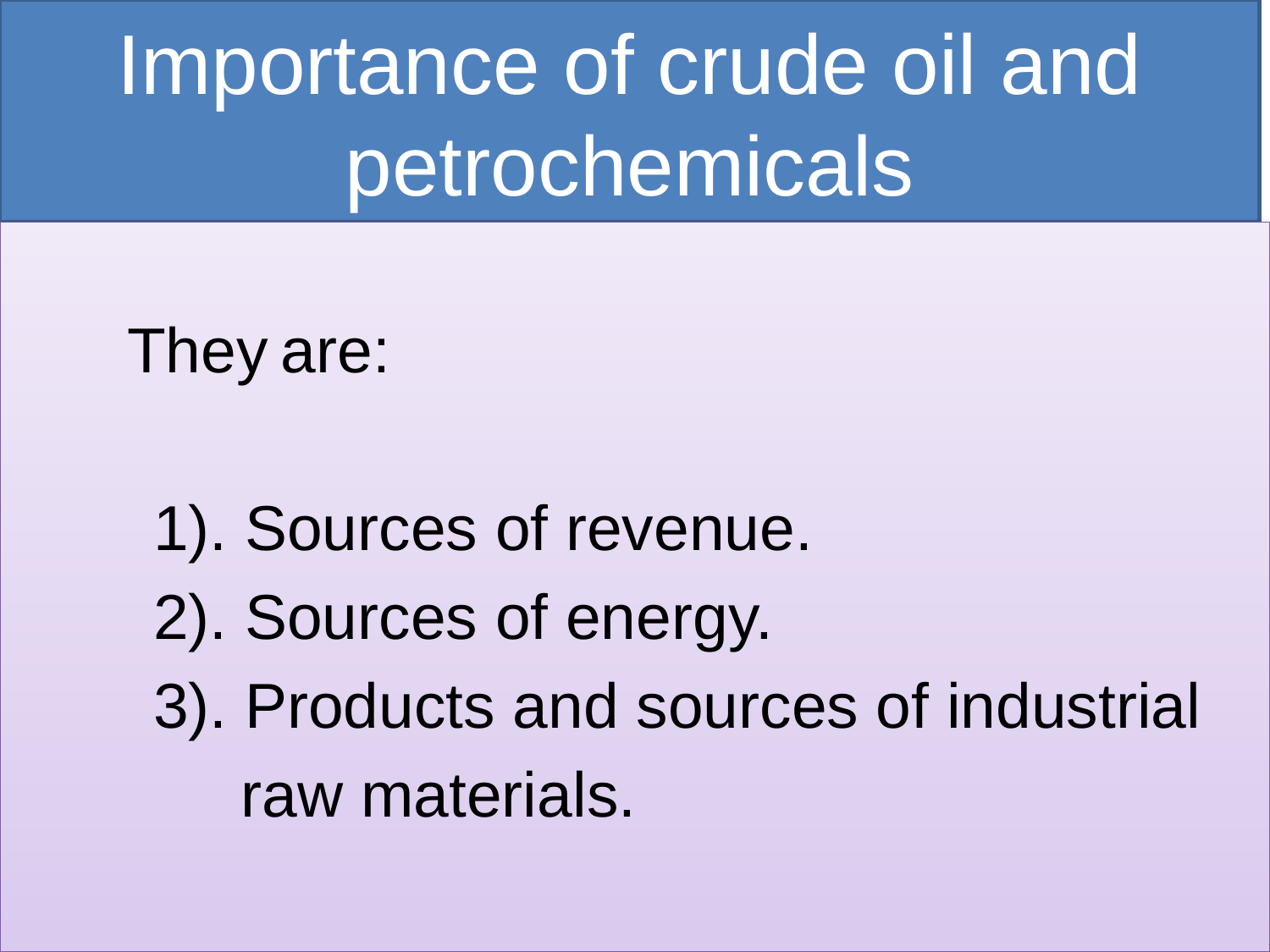

# Importance of crude oil and petrochemicals

         They are:

        1). Sources of revenue.
        2). Sources of energy.
        3). Products and sources of industrial
             raw materials.